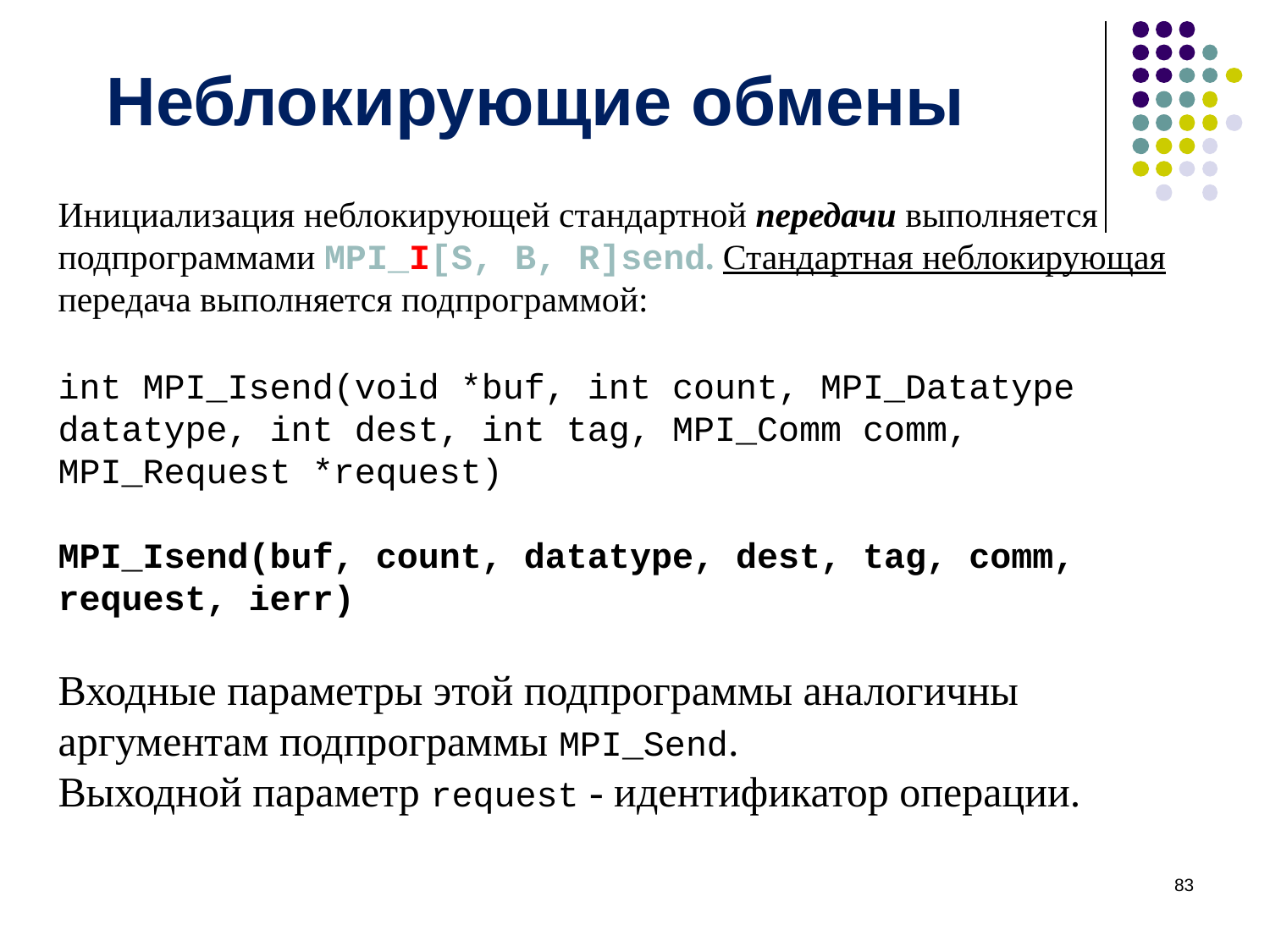

# Неблокирующие обмены
Инициализация неблокирующей стандартной передачи выполняется подпрограммами MPI_I[S, B, R]send. Стандартная неблокирующая передача выполняется подпрограммой:

int MPI_Isend(void *buf, int count, MPI_Datatype datatype, int dest, int tag, MPI_Comm comm, MPI_Request *request)

MPI_Isend(buf, count, datatype, dest, tag, comm, request, ierr)

Входные параметры этой подпрограммы аналогичны аргументам подпрограммы MPI_Send.
Выходной параметр request - идентификатор операции.
83